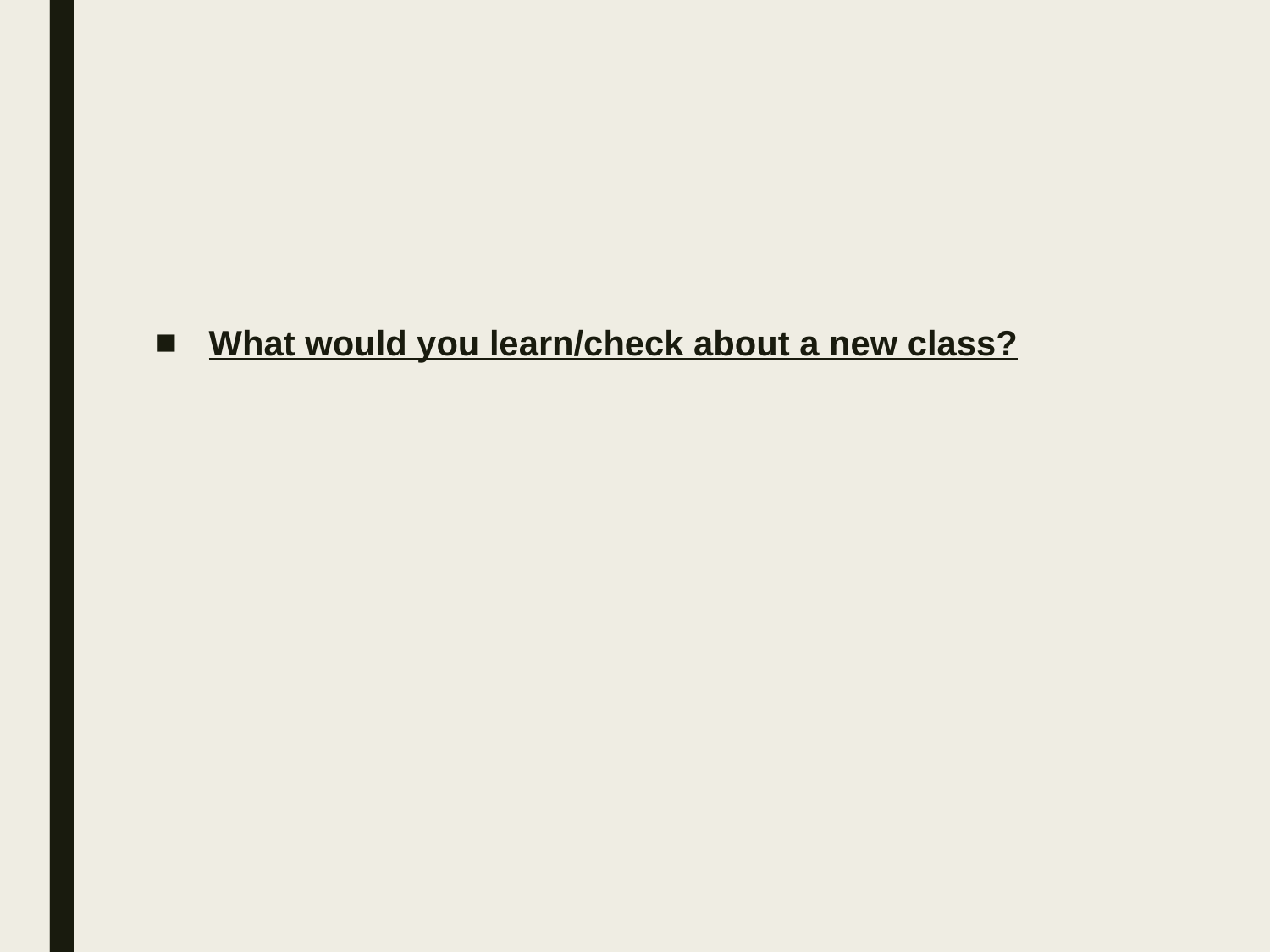

#
What would you learn/check about a new class?